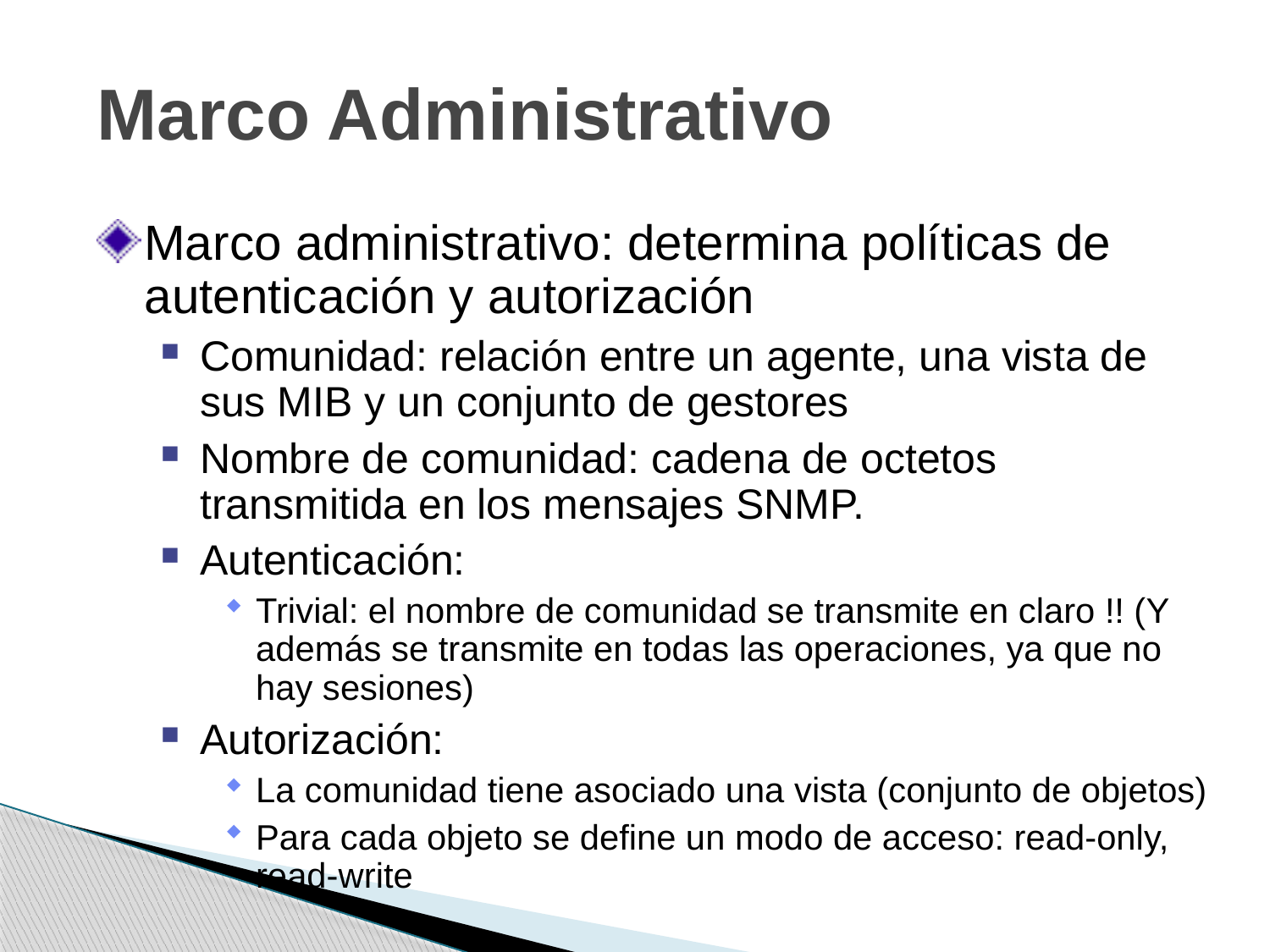

# Marco Administrativo
Marco administrativo: determina políticas de autenticación y autorización
Comunidad: relación entre un agente, una vista de sus MIB y un conjunto de gestores
Nombre de comunidad: cadena de octetos transmitida en los mensajes SNMP.
Autenticación:
Trivial: el nombre de comunidad se transmite en claro !! (Y además se transmite en todas las operaciones, ya que no hay sesiones)
Autorización:
La comunidad tiene asociado una vista (conjunto de objetos)
Para cada objeto se define un modo de acceso: read-only, read-write